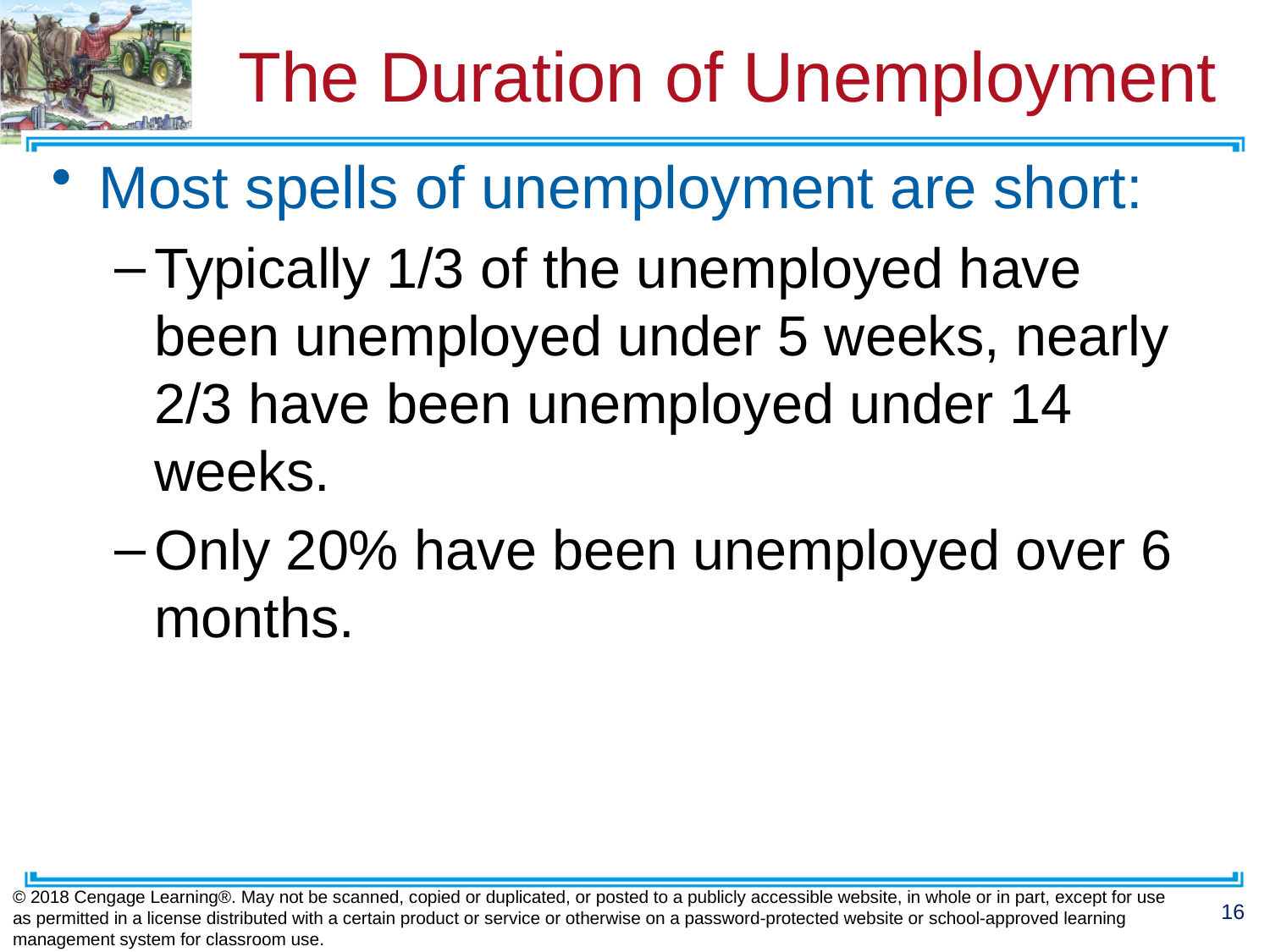

# The Duration of Unemployment
Most spells of unemployment are short:
Typically 1/3 of the unemployed have been unemployed under 5 weeks, nearly 2/3 have been unemployed under 14 weeks.
Only 20% have been unemployed over 6 months.
© 2018 Cengage Learning®. May not be scanned, copied or duplicated, or posted to a publicly accessible website, in whole or in part, except for use as permitted in a license distributed with a certain product or service or otherwise on a password-protected website or school-approved learning management system for classroom use.
16